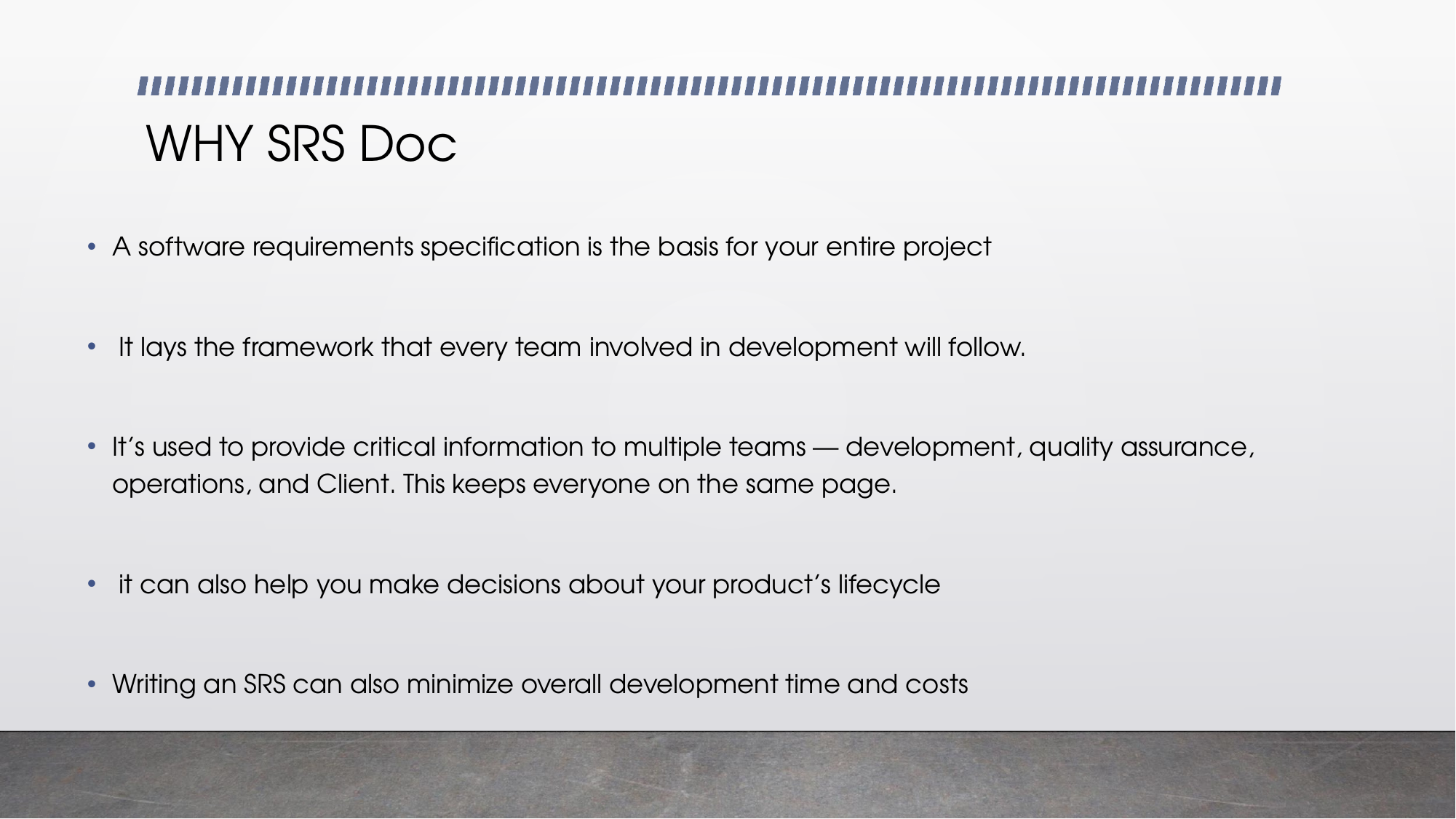

# WHY SRS Doc
A software requirements specification is the basis for your entire project

 It lays the framework that every team involved in development will follow.

It’s used to provide critical information to multiple teams — development, quality assurance, operations, and Client. This keeps everyone on the same page.

 it can also help you make decisions about your product’s lifecycle

Writing an SRS can also minimize overall development time and costs